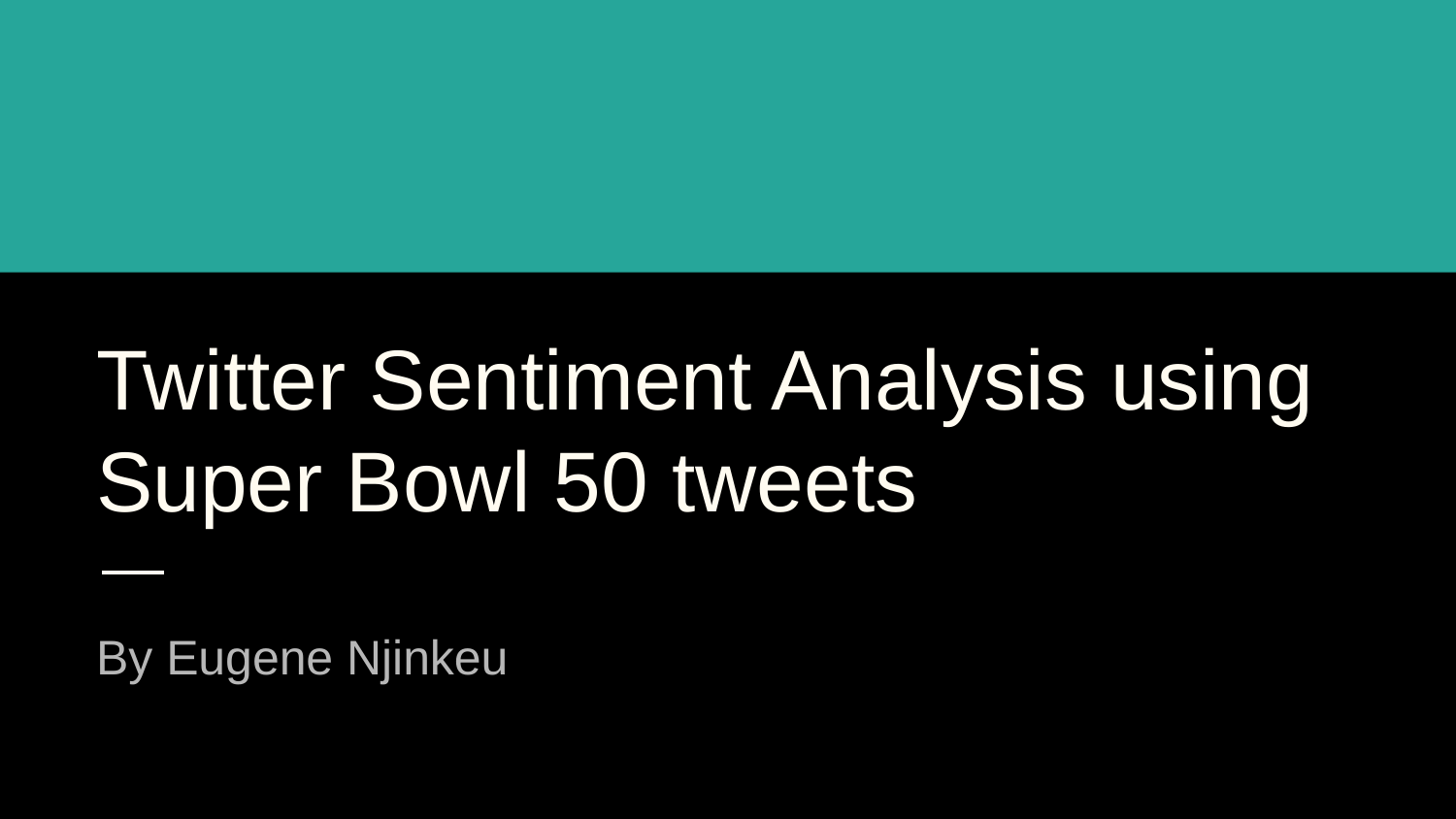

# Twitter Sentiment Analysis using Super Bowl 50 tweets
By Eugene Njinkeu